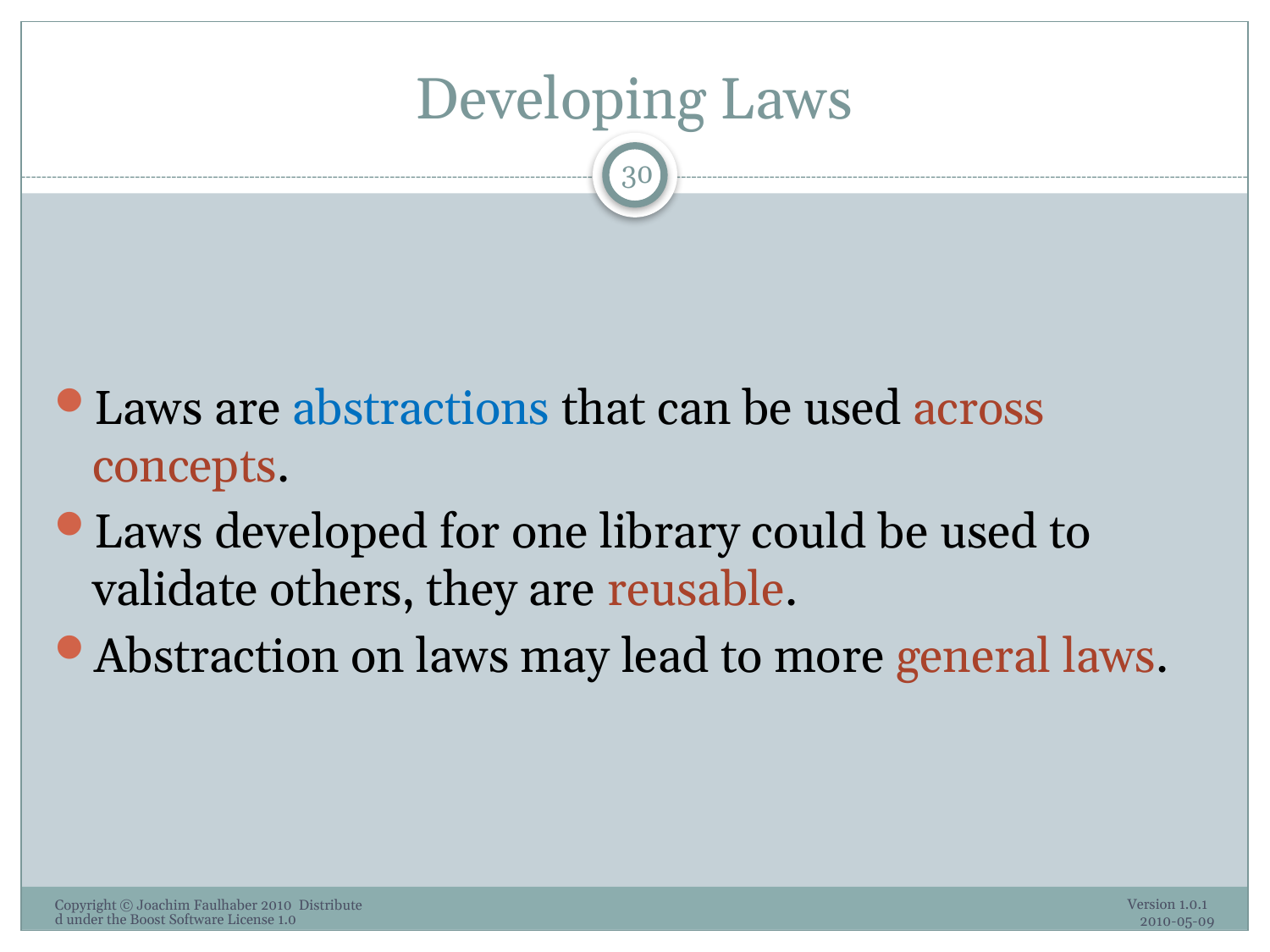

# Developing Laws
30
Laws are abstractions that can be used across concepts.
Laws developed for one library could be used to validate others, they are reusable.
Abstraction on laws may lead to more general laws.
Version 1.0.1   2010-05-09
Copyright © Joachim Faulhaber 2010  Distributed under the Boost Software License 1.0